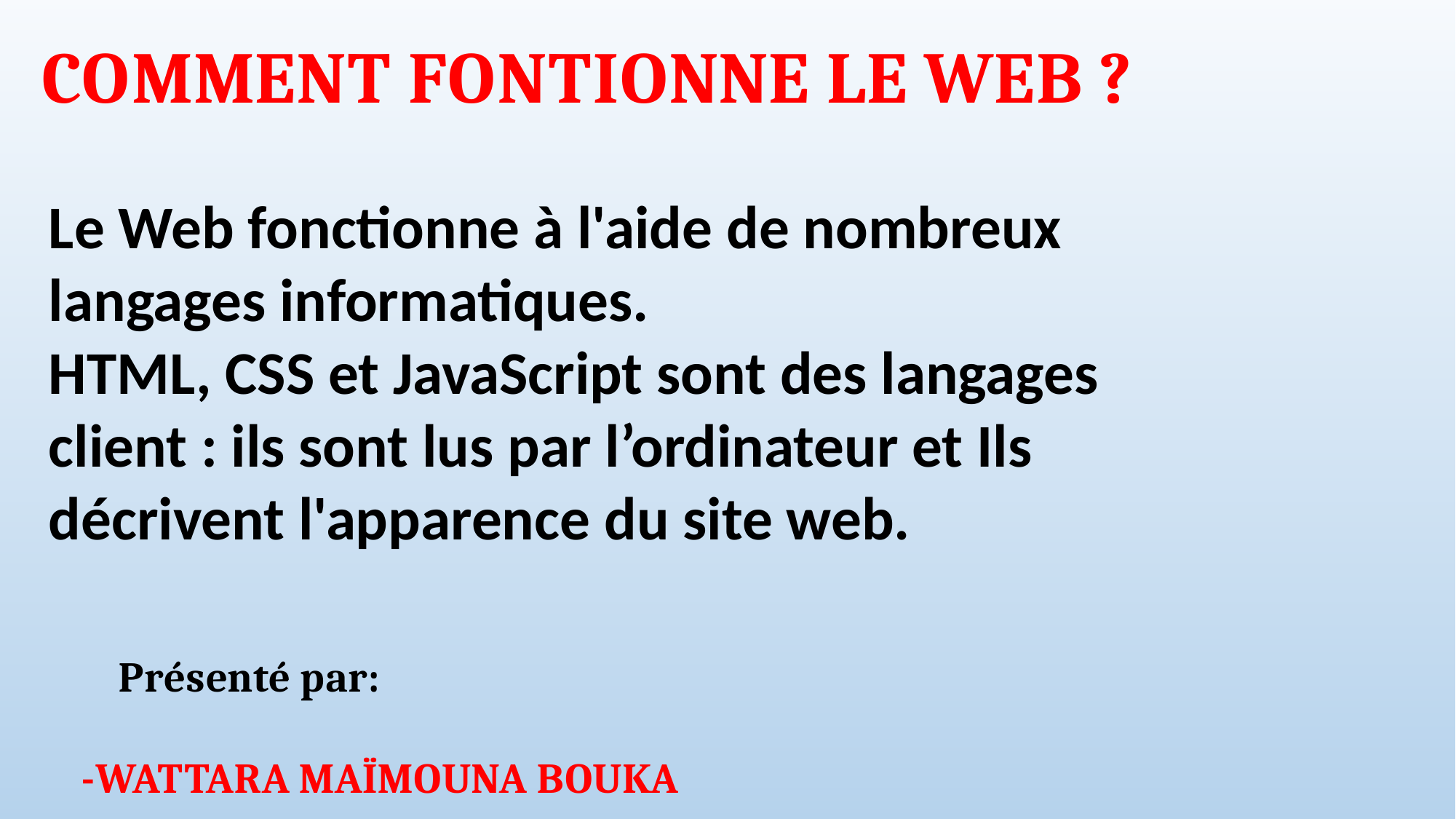

COMMENT FONTIONNE LE WEB ?

Le Web fonctionne à l'aide de nombreux langages informatiques.
HTML, CSS et JavaScript sont des langages client : ils sont lus par l’ordinateur et Ils décrivent l'apparence du site web.
    Présenté par:

-WATTARA MAÏMOUNA BOUKA